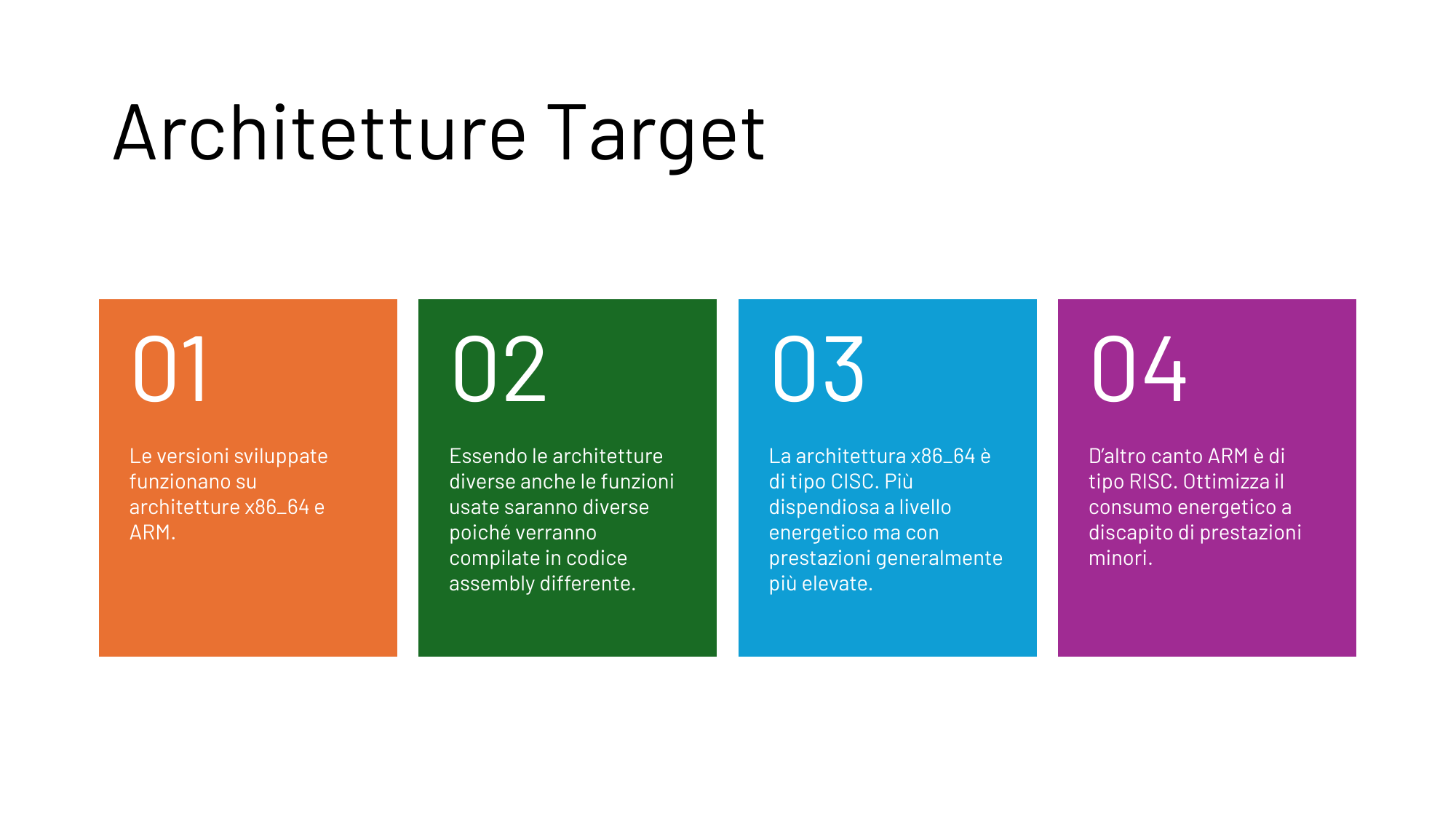

# Architetture Target
Le versioni sviluppate funzionano su architetture x86_64 e ARM.
01
Essendo le architetture diverse anche le funzioni usate saranno diverse poiché verranno compilate in codice assembly differente.
02
La architettura x86_64 è di tipo CISC. Più dispendiosa a livello energetico ma con prestazioni generalmente più elevate.
03
D’altro canto ARM è di tipo RISC. Ottimizza il consumo energetico a discapito di prestazioni minori.
04